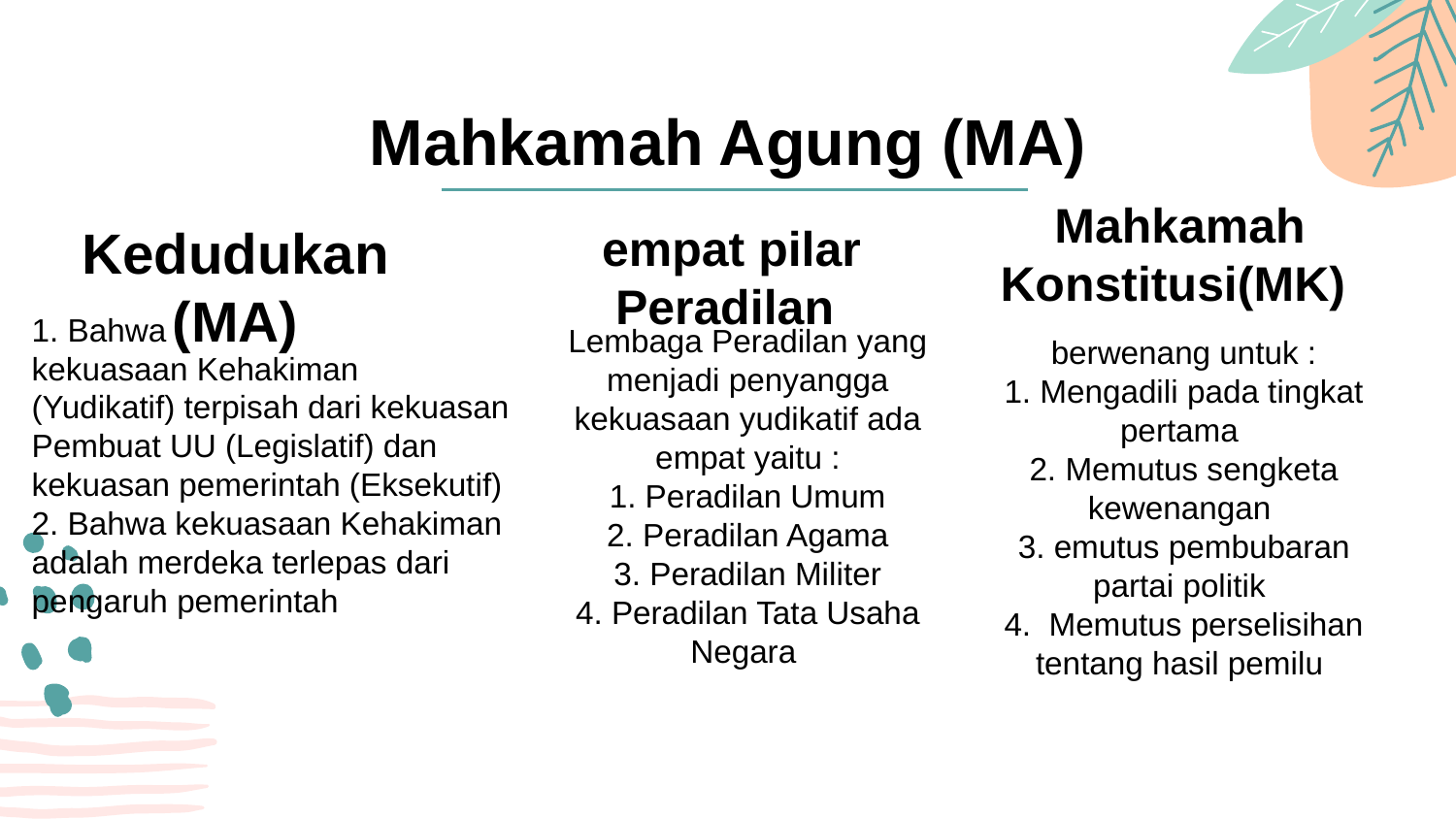

Mahkamah Agung (MA)
Mahkamah Konstitusi(MK)
empat pilar Peradilan
Kedudukan (MA)
1. Bahwa
kekuasaan Kehakiman (Yudikatif) terpisah dari kekuasan Pembuat UU (Legislatif) dan kekuasan pemerintah (Eksekutif)
2. Bahwa kekuasaan Kehakiman adalah merdeka terlepas dari pengaruh pemerintah
Lembaga Peradilan yang menjadi penyangga kekuasaan yudikatif ada empat yaitu :
1. Peradilan Umum
2. Peradilan Agama
3. Peradilan Militer
4. Peradilan Tata Usaha Negara
berwenang untuk :
1. Mengadili pada tingkat pertama
2. Memutus sengketa kewenangan
3. emutus pembubaran partai politik
4.  Memutus perselisihan tentang hasil pemilu